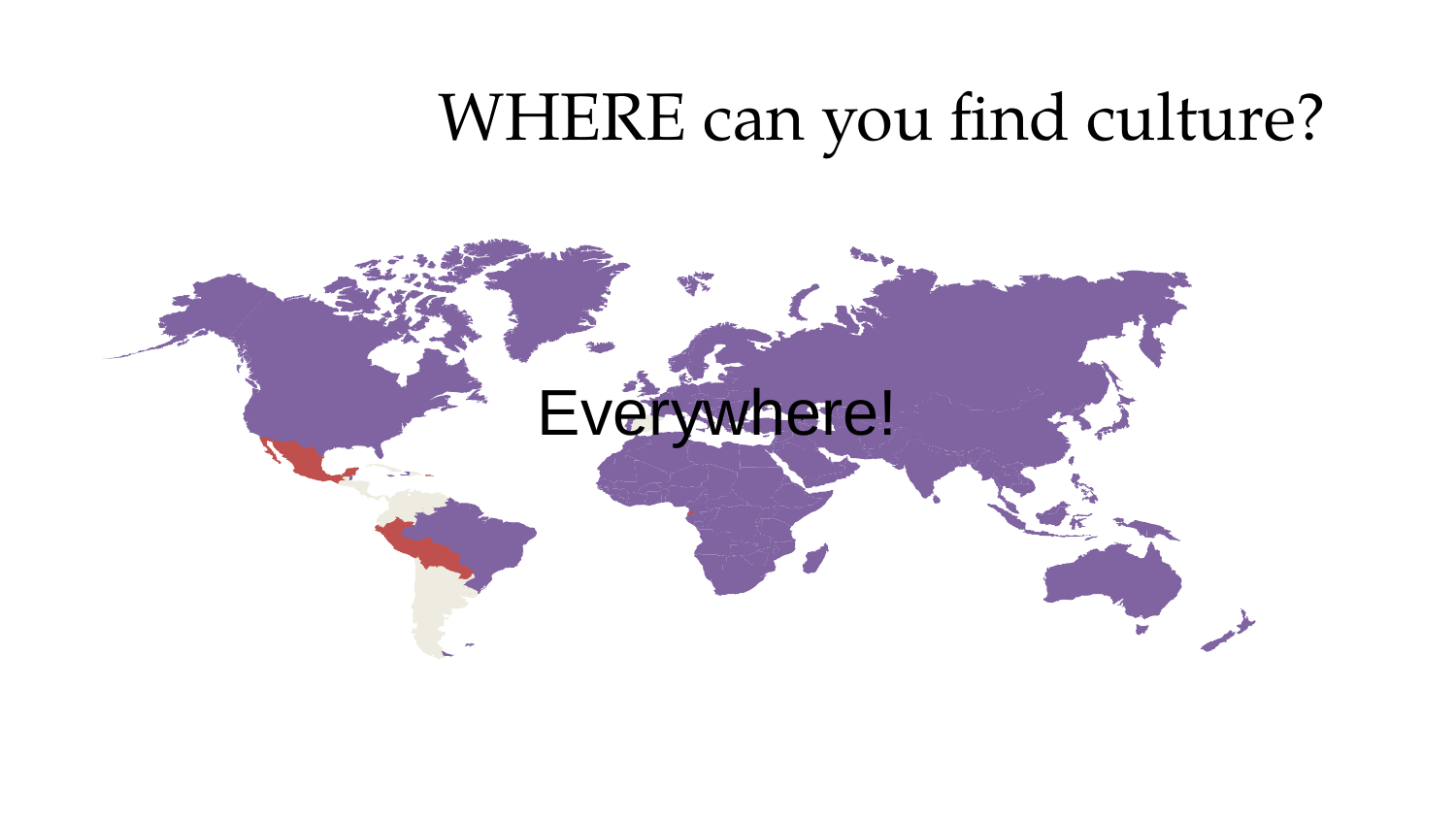

# WHERE can you find culture?

Everywhere!